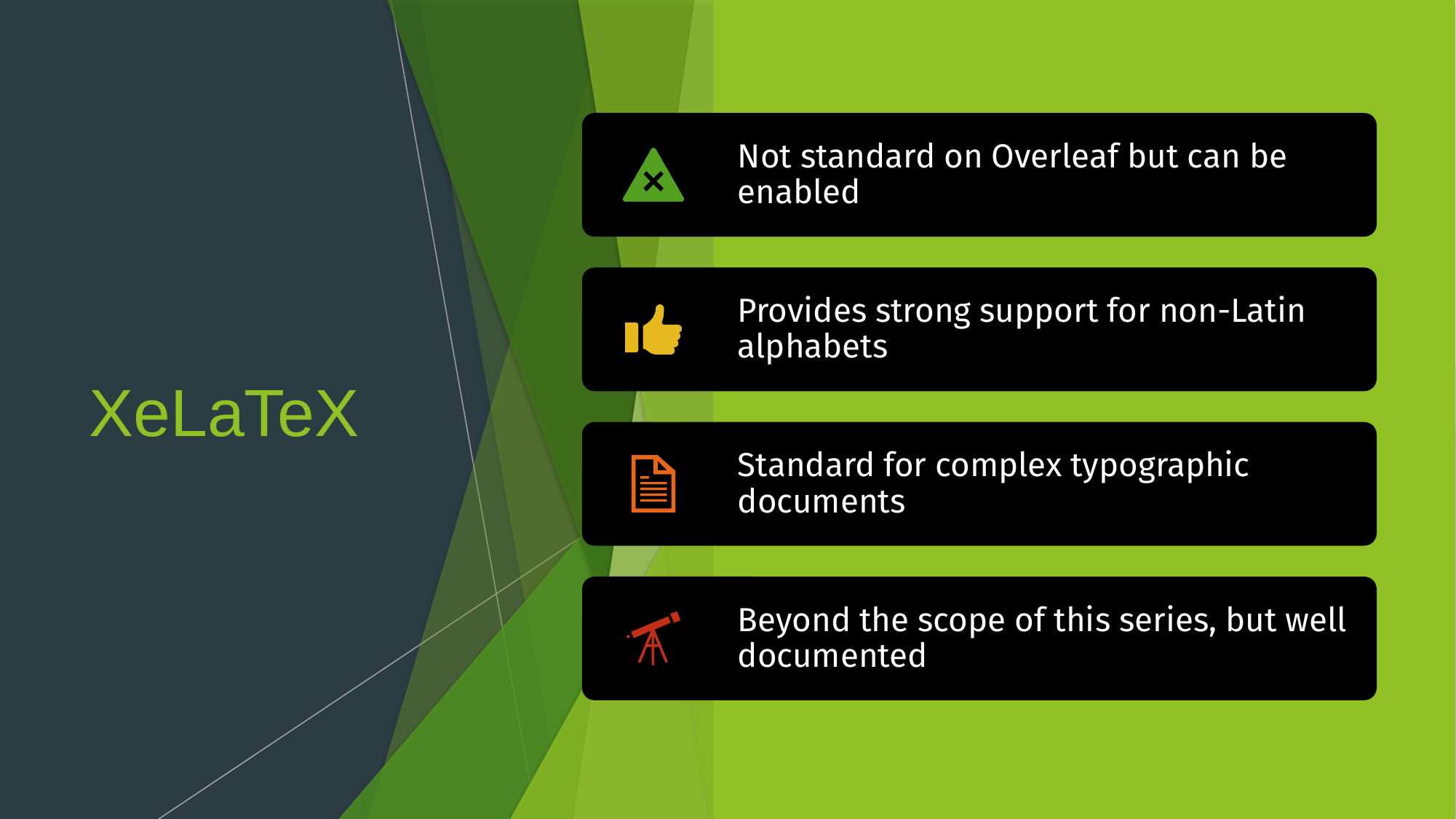

Not standard on Overleaf but can be enabled
Provides strong support for non-Latin alphabets
Standard for complex typographic documents
Beyond the scope of this series, but well documented
# XeLaTeX